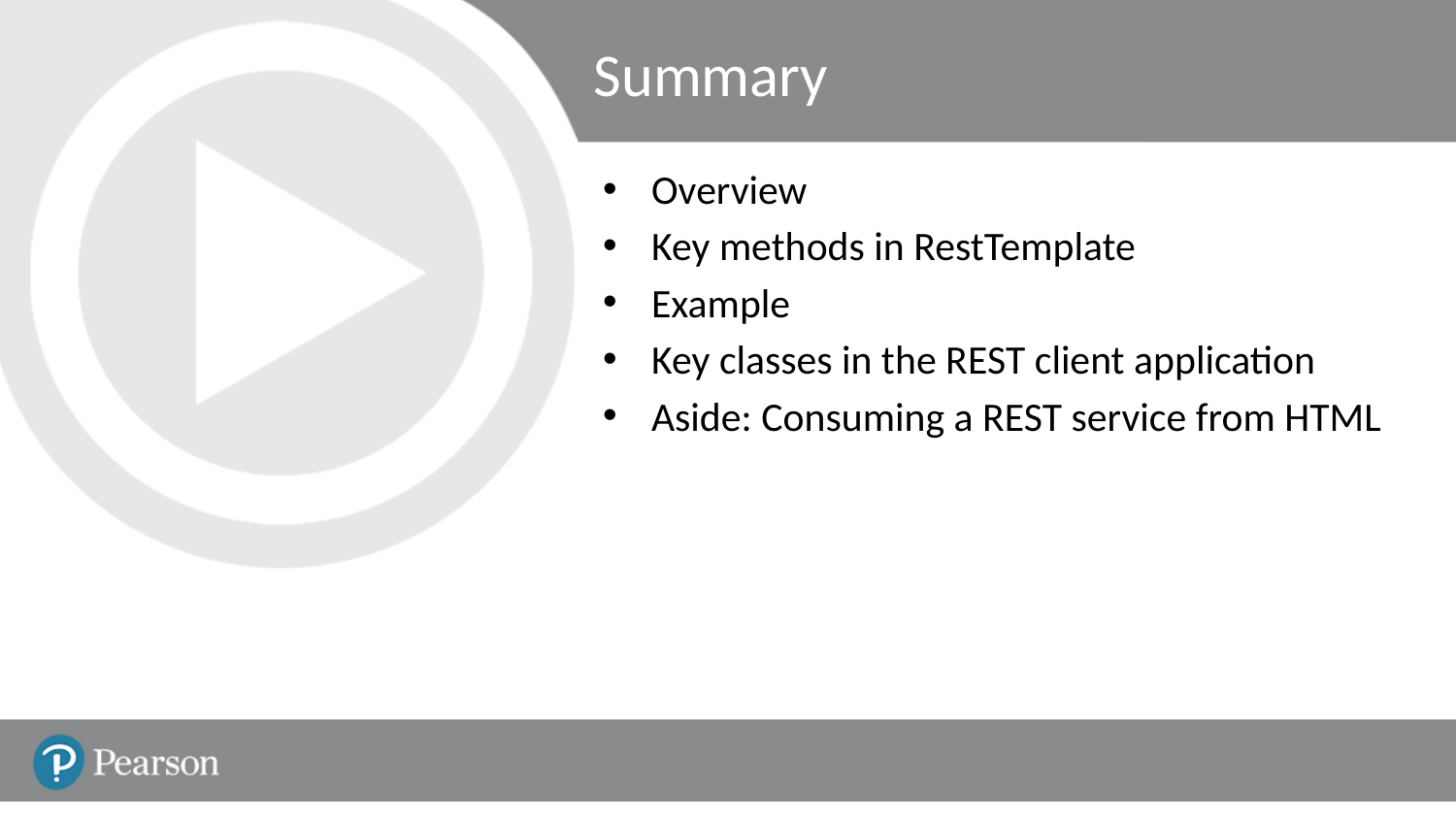

# Summary
Overview
Key methods in RestTemplate
Example
Key classes in the REST client application
Aside: Consuming a REST service from HTML